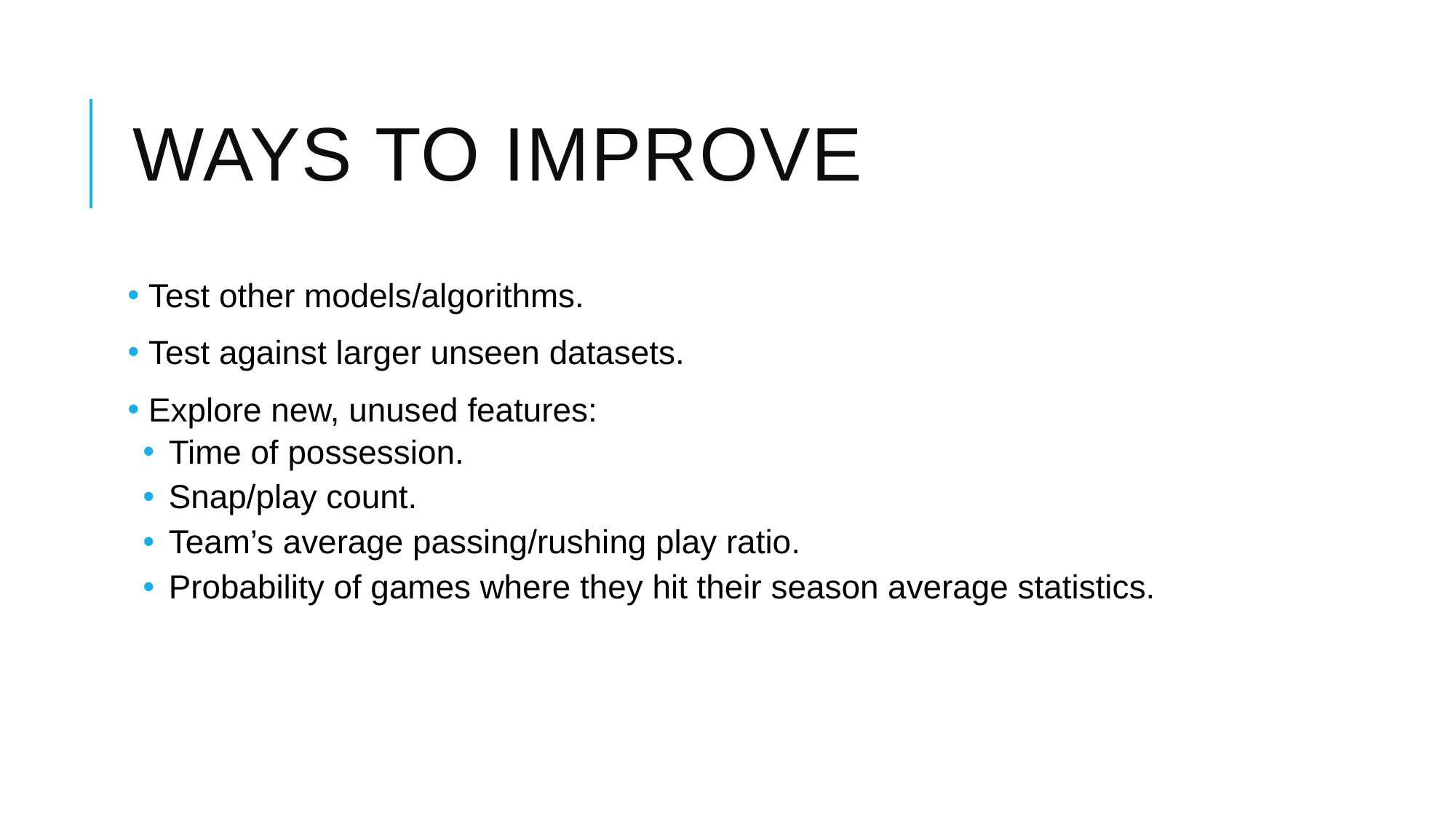

# Ways to Improve
 Test other models/algorithms.
 Test against larger unseen datasets.
 Explore new, unused features:
 Time of possession.
 Snap/play count.
 Team’s average passing/rushing play ratio.
 Probability of games where they hit their season average statistics.